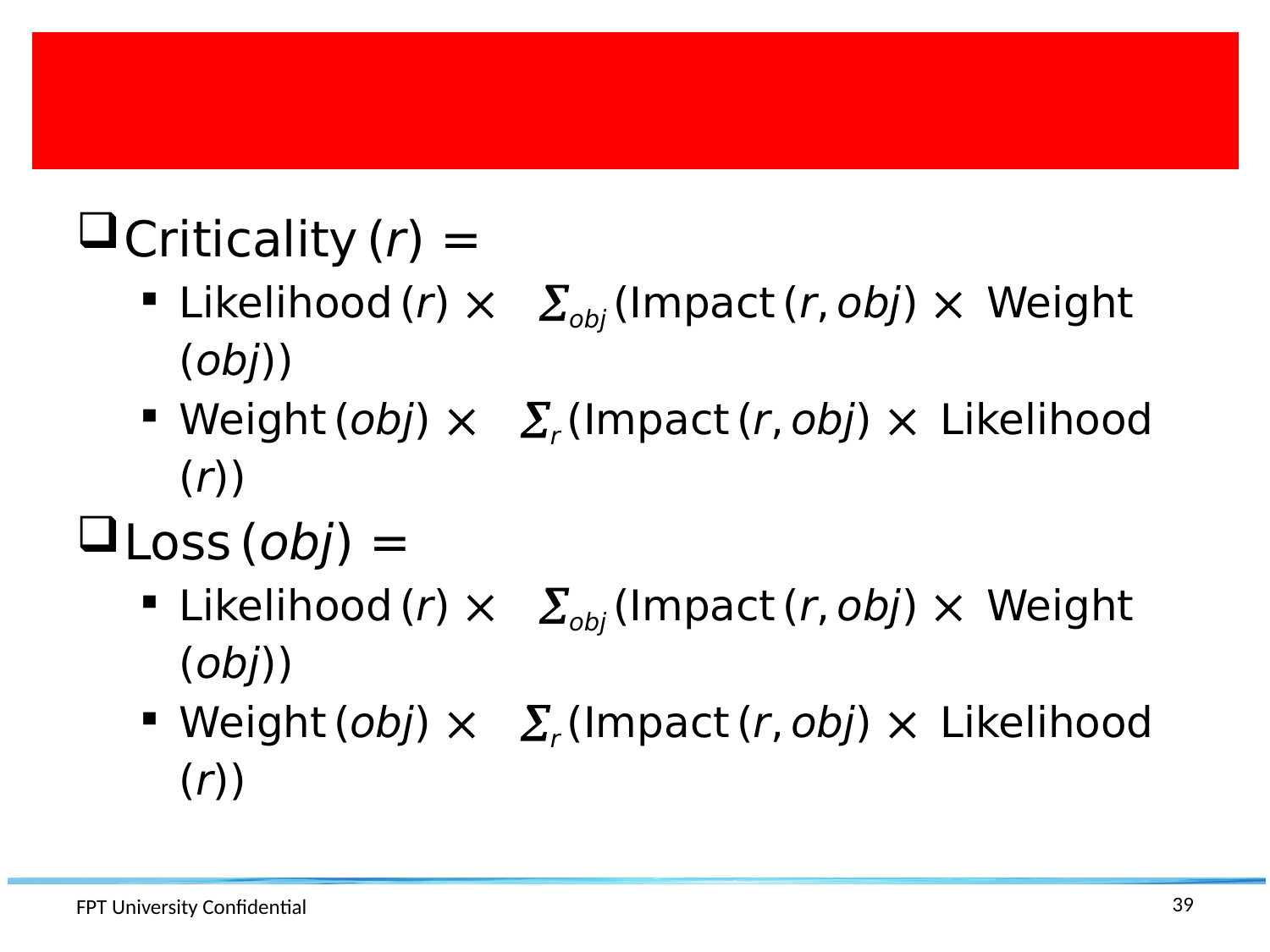

#
Criticality (r) =
Likelihood (r) ×  ∑obj (Impact (r, obj) × Weight (obj))
Weight (obj) ×  ∑r (Impact (r, obj) × Likelihood (r))
Loss (obj) =
Likelihood (r) ×  ∑obj (Impact (r, obj) × Weight (obj))
Weight (obj) ×  ∑r (Impact (r, obj) × Likelihood (r))